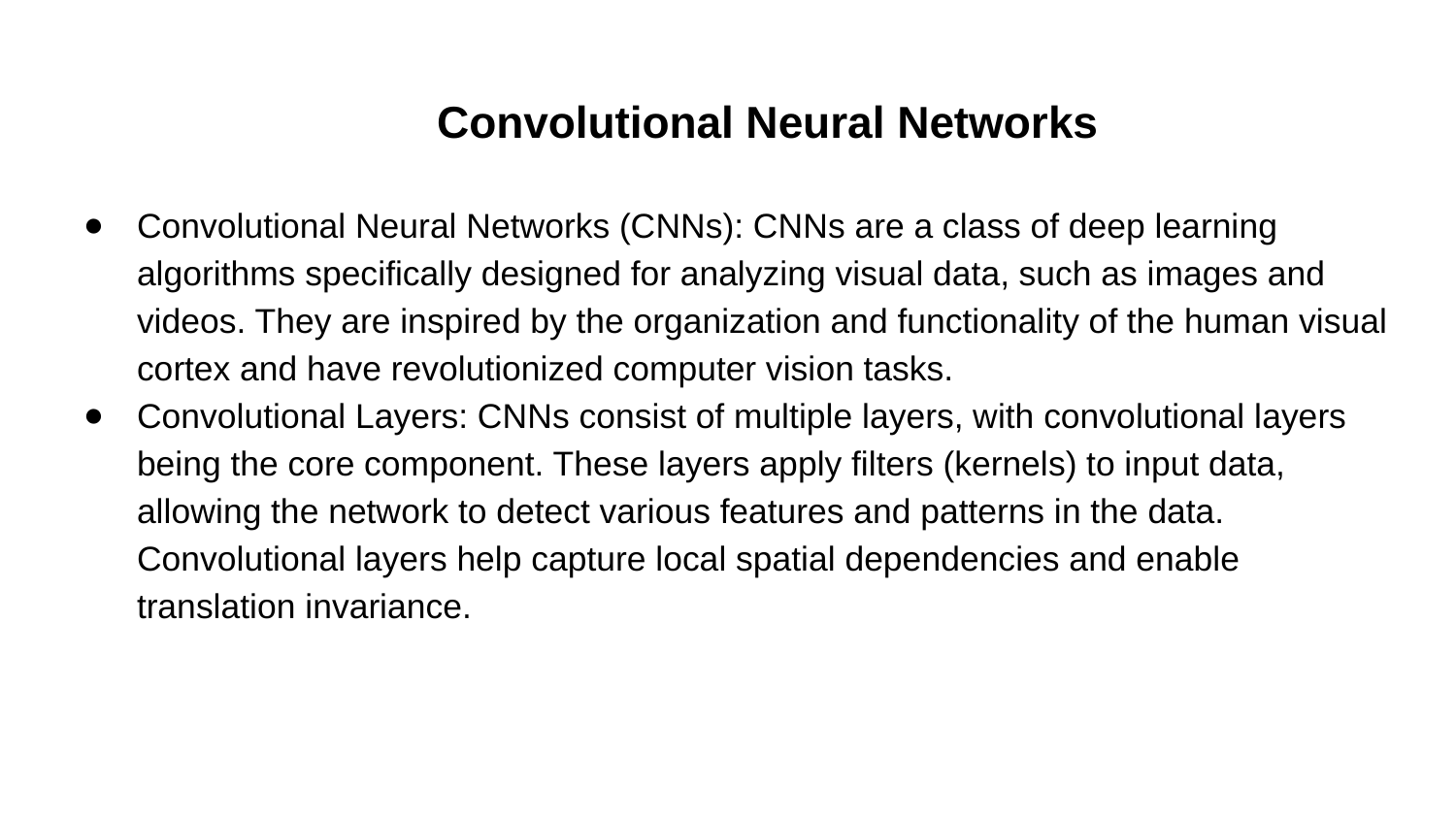

# Convolutional Neural Networks
Convolutional Neural Networks (CNNs): CNNs are a class of deep learning algorithms specifically designed for analyzing visual data, such as images and videos. They are inspired by the organization and functionality of the human visual cortex and have revolutionized computer vision tasks.
Convolutional Layers: CNNs consist of multiple layers, with convolutional layers being the core component. These layers apply filters (kernels) to input data, allowing the network to detect various features and patterns in the data. Convolutional layers help capture local spatial dependencies and enable translation invariance.